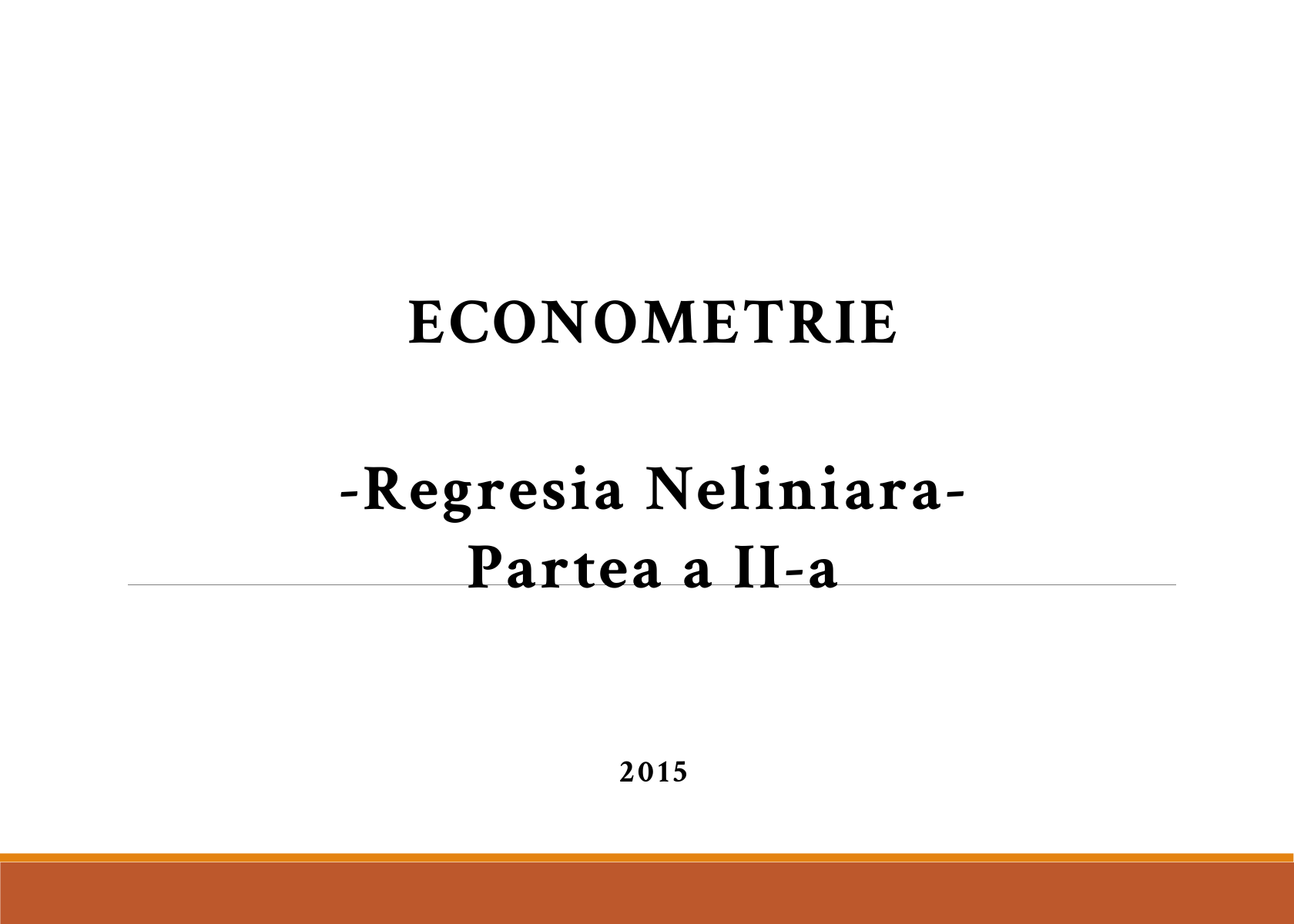

ECONOMETRIE

-Regresia Neliniara-
Partea a II-a

2015